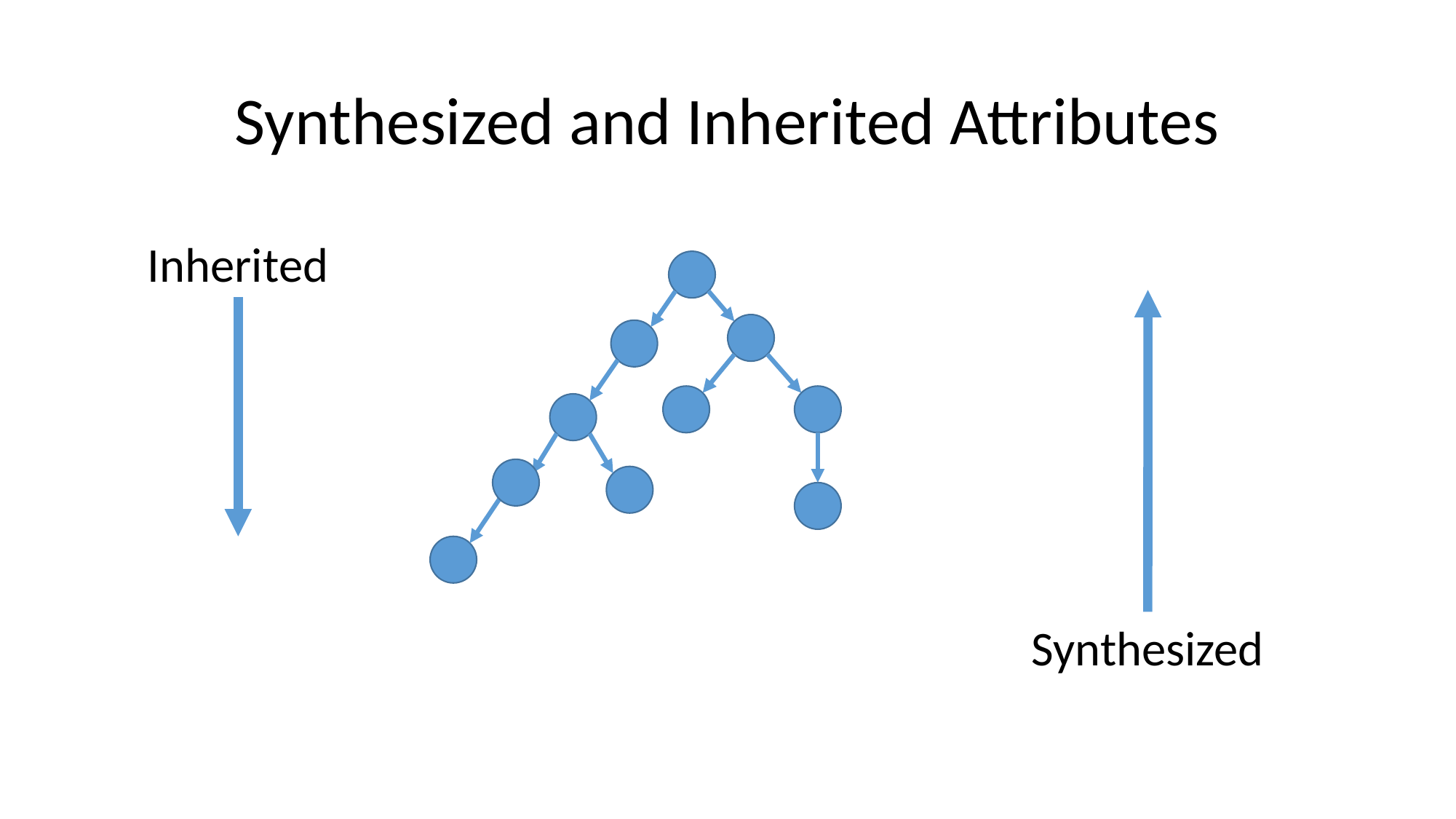

# Synthesized and Inherited Attributes
Inherited

Synthesized